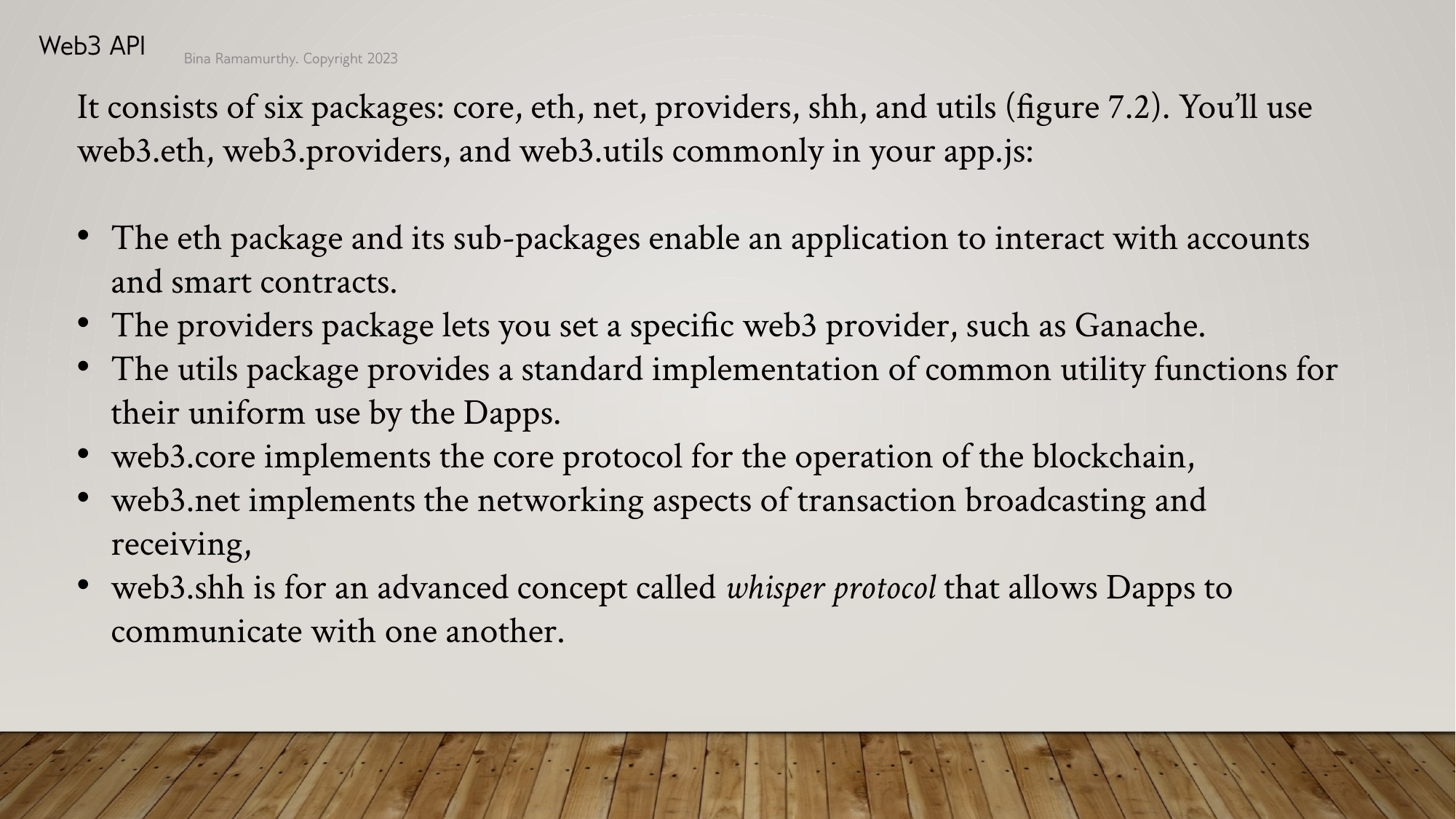

Web3 API
Bina Ramamurthy. Copyright 2023
It consists of six packages: core, eth, net, providers, shh, and utils (figure 7.2). You’ll use web3.eth, web3.providers, and web3.utils commonly in your app.js:

The eth package and its sub-packages enable an application to interact with accounts and smart contracts.
The providers package lets you set a specific web3 provider, such as Ganache.
The utils package provides a standard implementation of common utility functions for their uniform use by the Dapps.
web3.core implements the core protocol for the operation of the blockchain,
web3.net implements the networking aspects of transaction broadcasting and receiving,
web3.shh is for an advanced concept called whisper protocol that allows Dapps to communicate with one another.